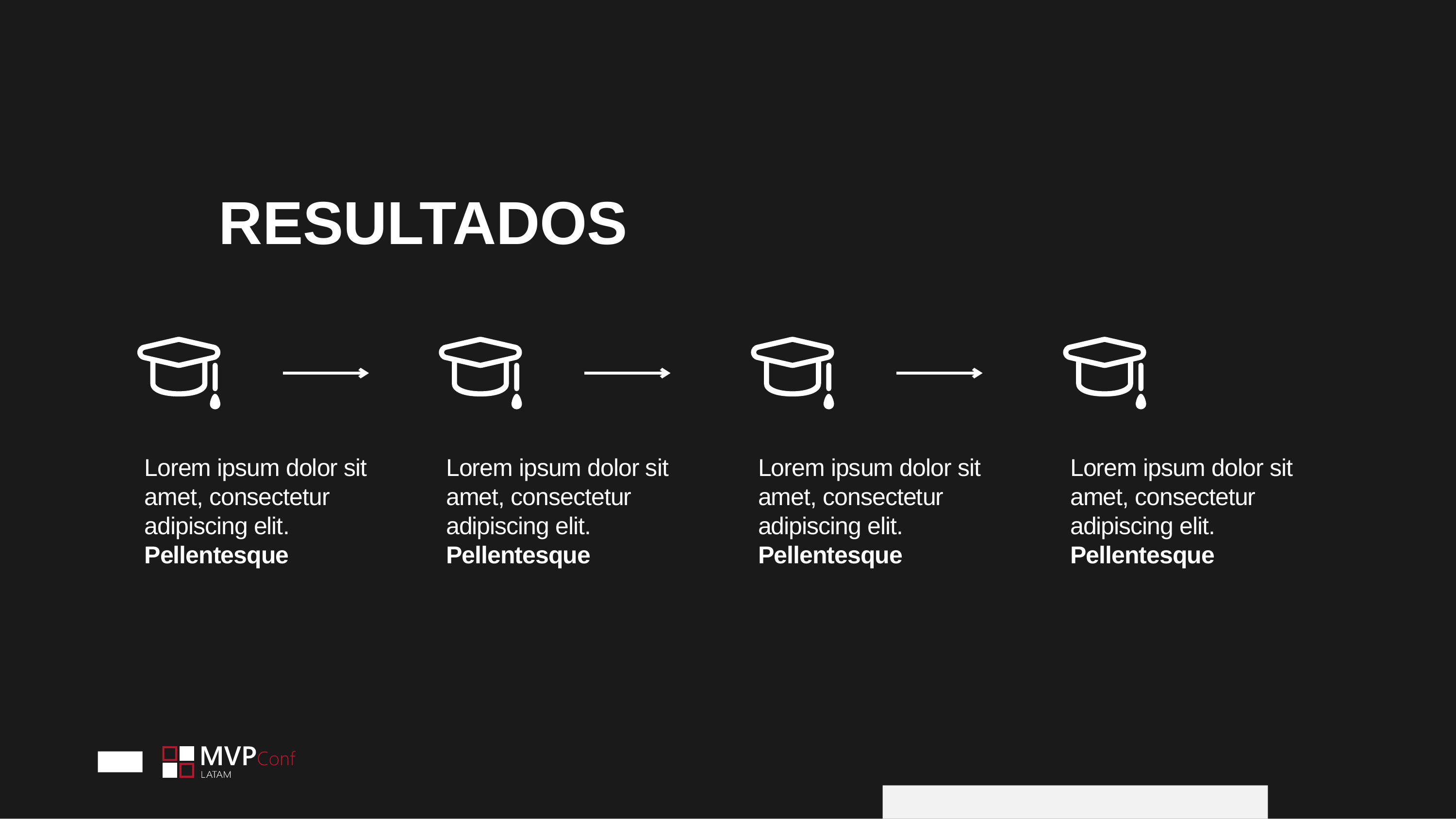

RESULTADOS

Lorem ipsum dolor sit amet, consectetur adipiscing elit. Pellentesque
Lorem ipsum dolor sit amet, consectetur adipiscing elit. Pellentesque
Lorem ipsum dolor sit amet, consectetur adipiscing elit. Pellentesque
Lorem ipsum dolor sit amet, consectetur adipiscing elit. Pellentesque